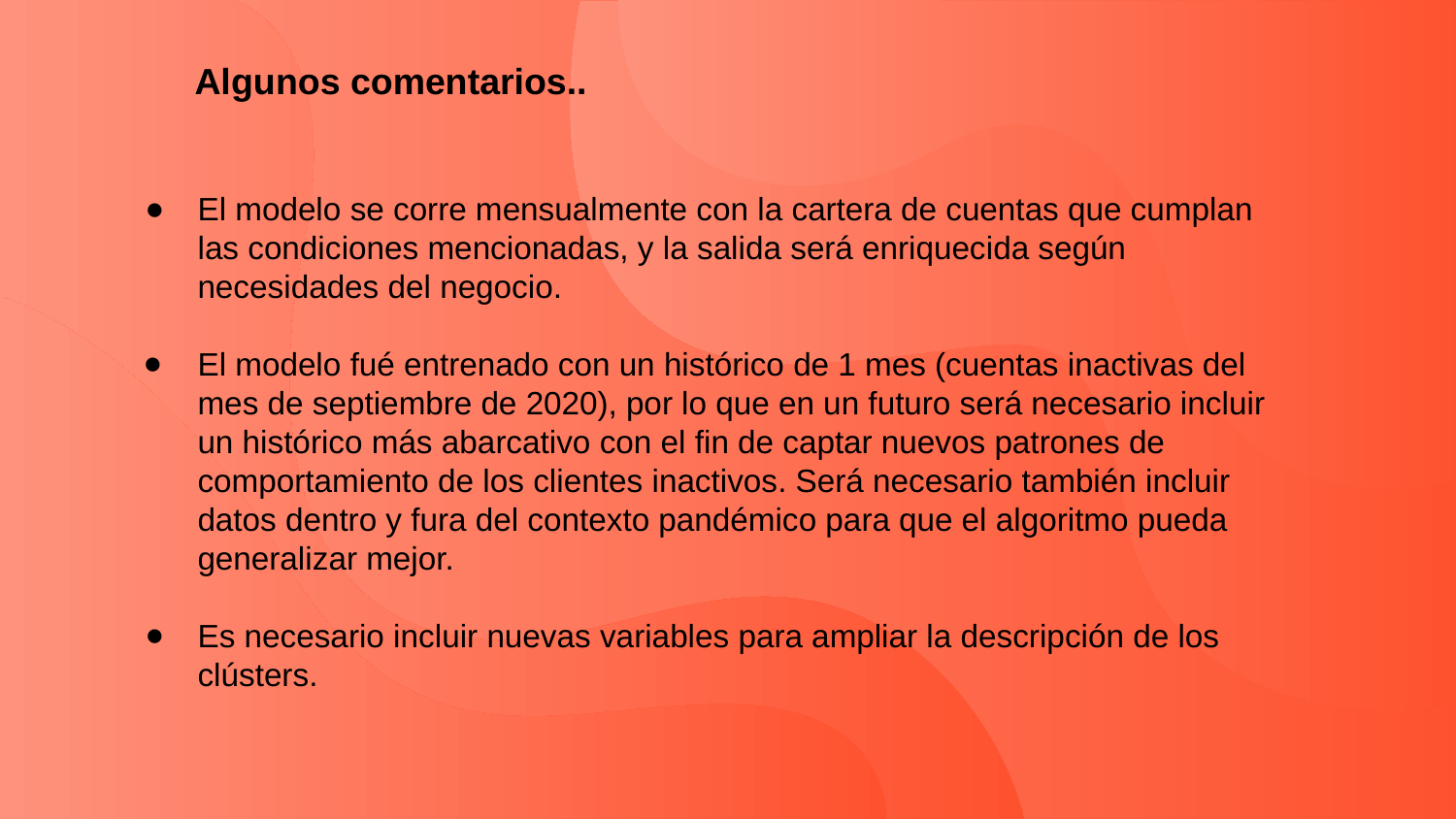

Algunos comentarios..
El modelo se corre mensualmente con la cartera de cuentas que cumplan las condiciones mencionadas, y la salida será enriquecida según necesidades del negocio.

El modelo fué entrenado con un histórico de 1 mes (cuentas inactivas del mes de septiembre de 2020), por lo que en un futuro será necesario incluir un histórico más abarcativo con el fin de captar nuevos patrones de comportamiento de los clientes inactivos. Será necesario también incluir datos dentro y fura del contexto pandémico para que el algoritmo pueda generalizar mejor.

Es necesario incluir nuevas variables para ampliar la descripción de los clústers.